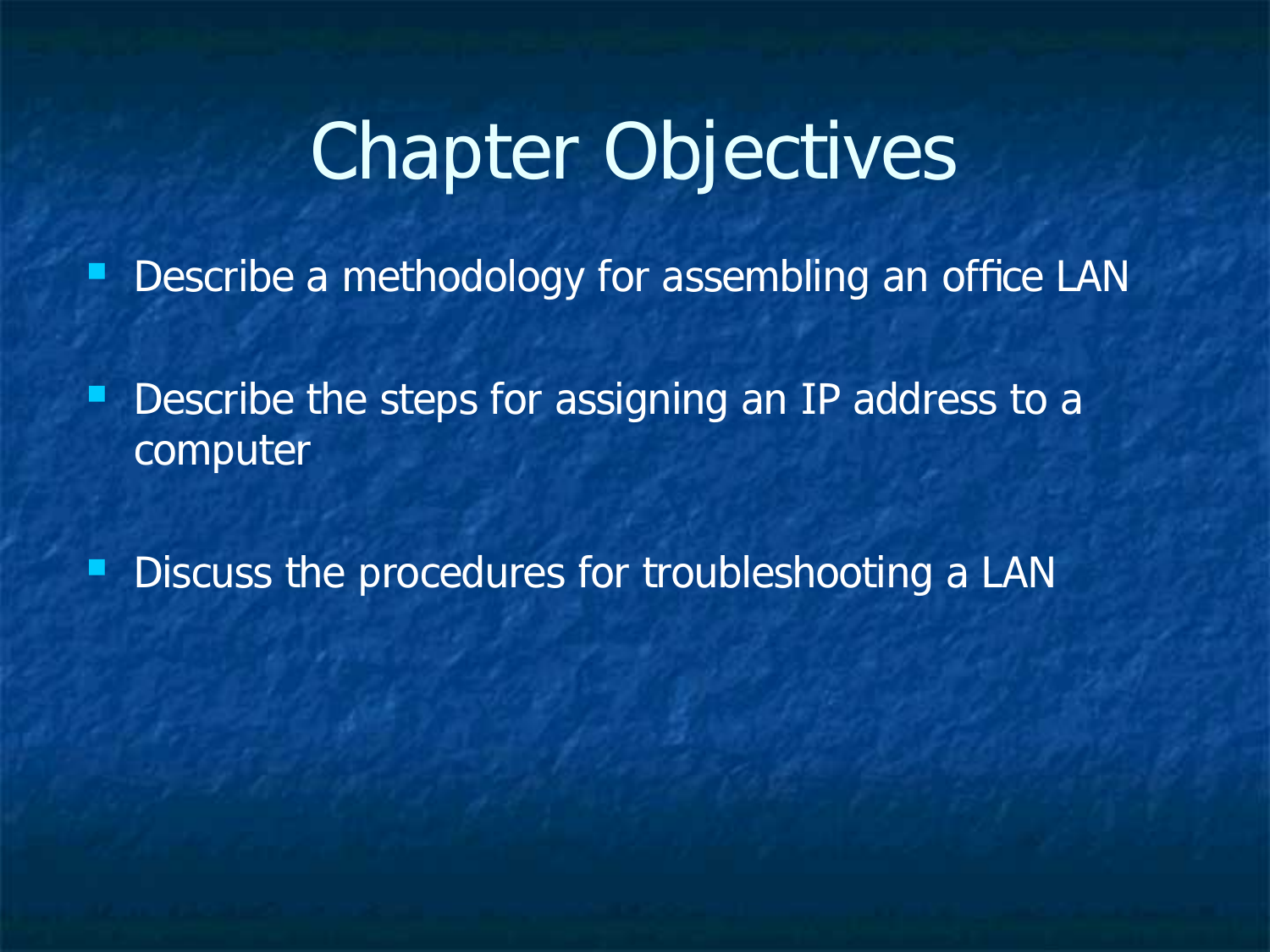

Chapter Objectives
Describe a methodology for assembling an office LAN

Describe the steps for assigning an IP address to a computer

Discuss the procedures for troubleshooting a LAN